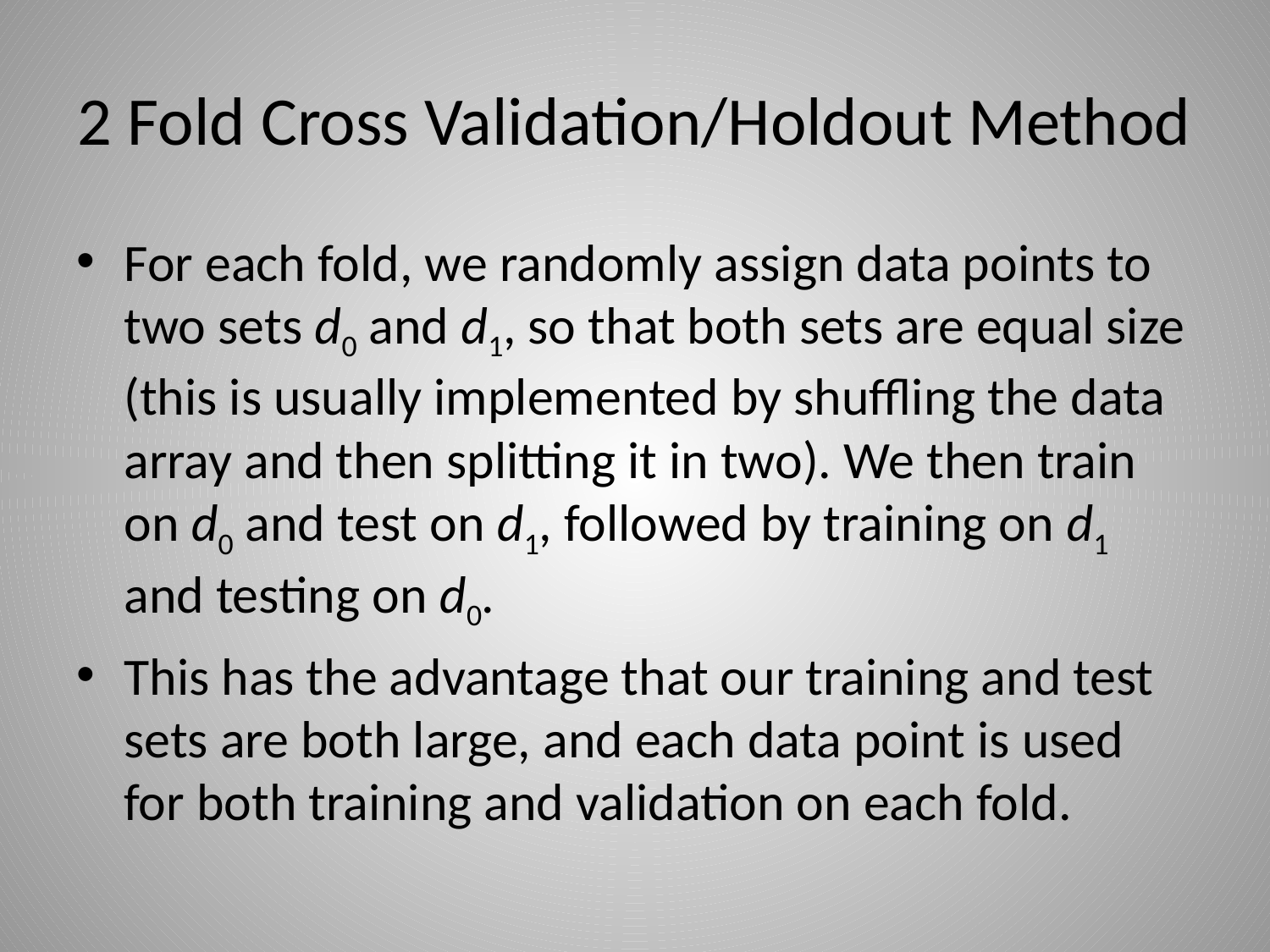

# 2 Fold Cross Validation/Holdout Method
For each fold, we randomly assign data points to two sets d0 and d1, so that both sets are equal size (this is usually implemented by shuffling the data array and then splitting it in two). We then train on d0 and test on d1, followed by training on d1 and testing on d0.
This has the advantage that our training and test sets are both large, and each data point is used for both training and validation on each fold.